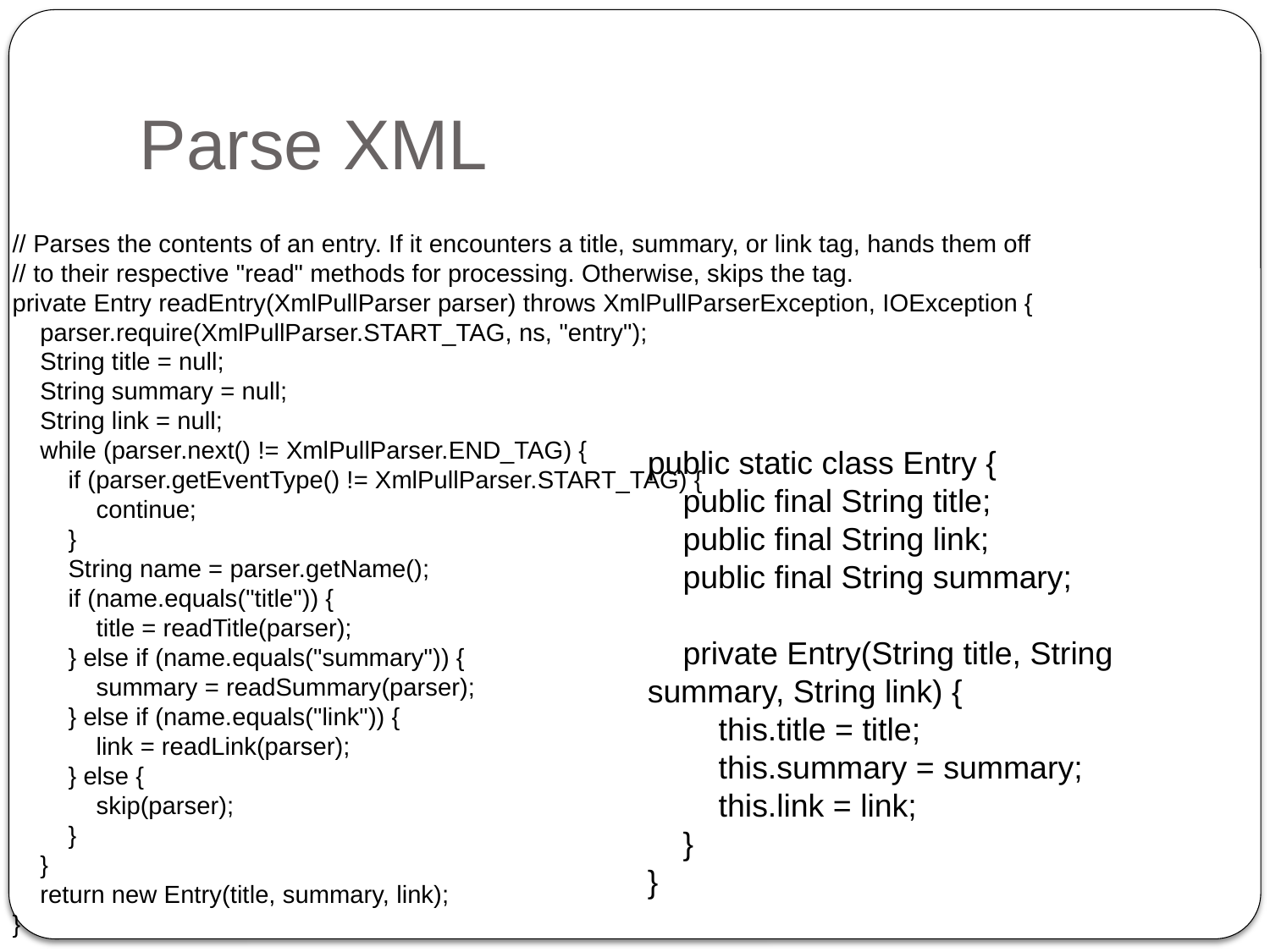

# Parse XML
// Parses the contents of an entry. If it encounters a title, summary, or link tag, hands them off
// to their respective "read" methods for processing. Otherwise, skips the tag.
private Entry readEntry(XmlPullParser parser) throws XmlPullParserException, IOException {
    parser.require(XmlPullParser.START_TAG, ns, "entry");
    String title = null;
    String summary = null;
    String link = null;
    while (parser.next() != XmlPullParser.END_TAG) {
        if (parser.getEventType() != XmlPullParser.START_TAG) {
            continue;
        }
        String name = parser.getName();
        if (name.equals("title")) {
            title = readTitle(parser);
        } else if (name.equals("summary")) {
            summary = readSummary(parser);
        } else if (name.equals("link")) {
            link = readLink(parser);
        } else {
            skip(parser);
        }
    }
    return new Entry(title, summary, link);
}
public static class Entry {
    public final String title;
    public final String link;
    public final String summary;

    private Entry(String title, String summary, String link) {
        this.title = title;
        this.summary = summary;
        this.link = link;
    }
}